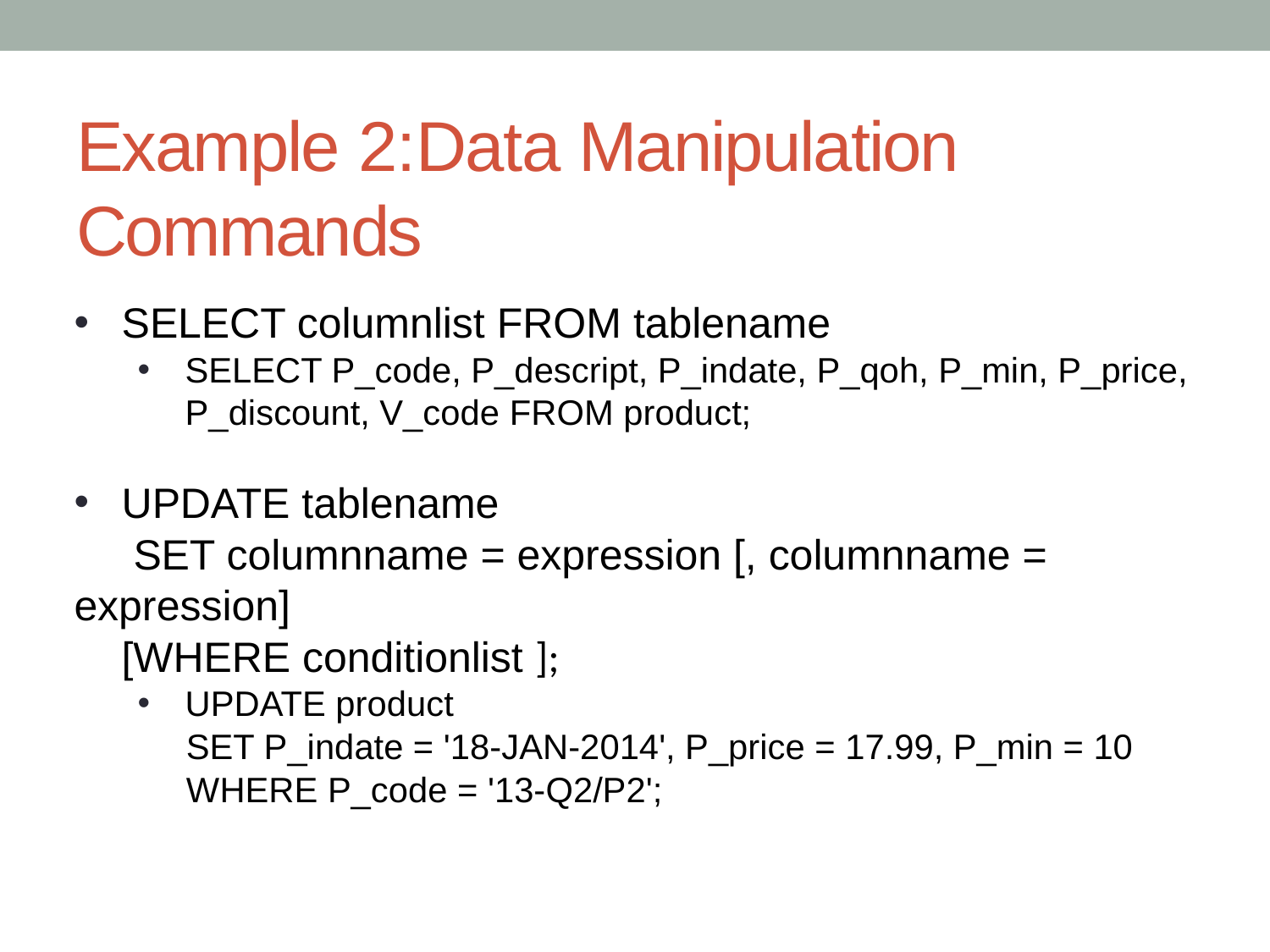

# Example 2:Data Manipulation Commands
SELECT columnlist FROM tablename
SELECT P_code, P_descript, P_indate, P_qoh, P_min, P_price, P_discount, V_code FROM product;

UPDATE tablename
     SET columnname = expression [, columnname = expression]
    [WHERE conditionlist ];
UPDATE product
     SET P_indate = '18-JAN-2014', P_price = 17.99, P_min = 10
     WHERE P_code = '13-Q2/P2';